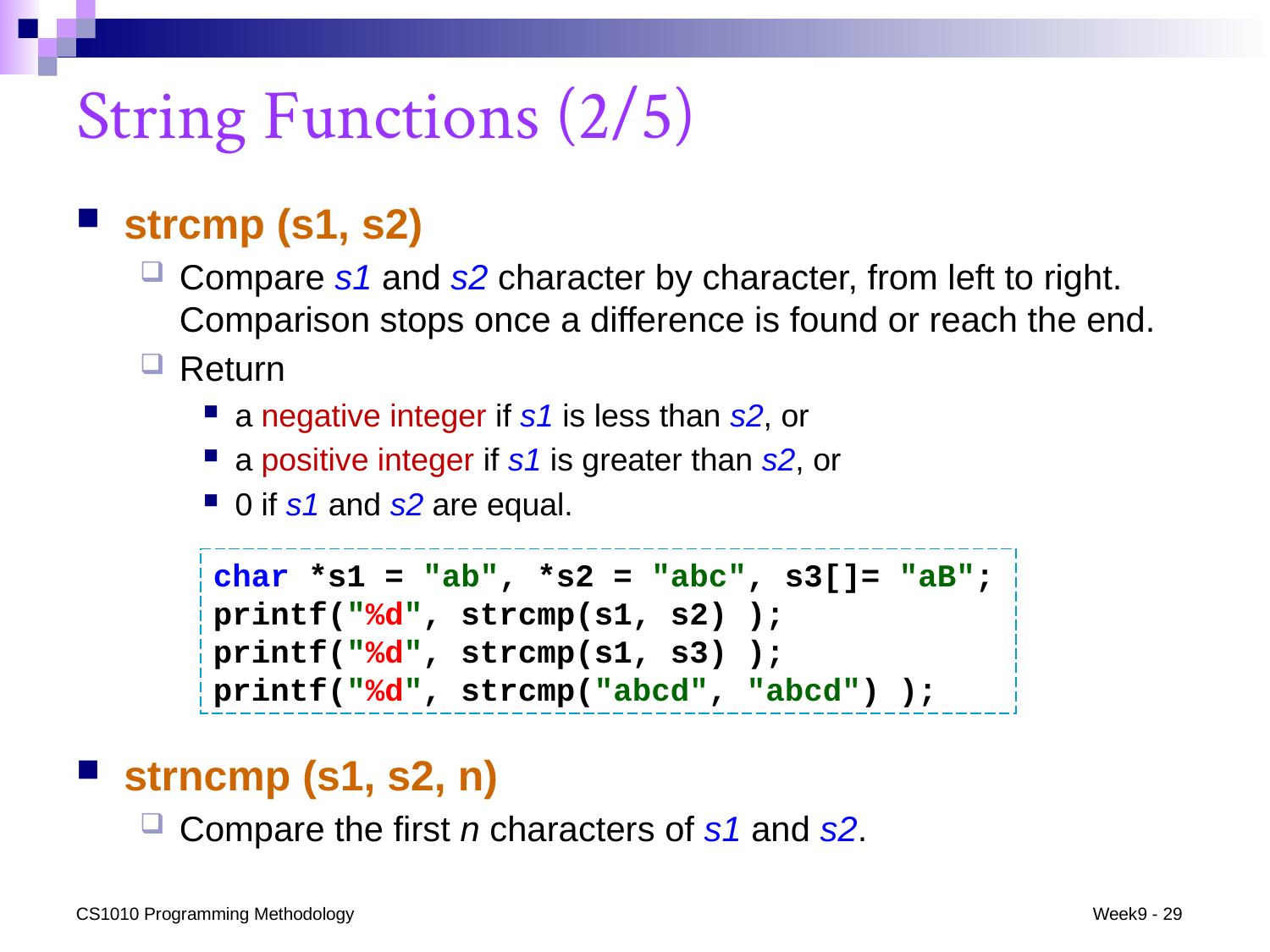

# String Functions (2/5)
strcmp (s1, s2)
Compare s1 and s2 character by character, from left to right. Comparison stops once a difference is found or reach the end.
Return
a negative integer if s1 is less than s2, or
a positive integer if s1 is greater than s2, or
0 if s1 and s2 are equal.
char *s1 = "ab", *s2 = "abc", s3[]= "aB";
printf("%d", strcmp(s1, s2) );
printf("%d", strcmp(s1, s3) );
printf("%d", strcmp("abcd", "abcd") );
strncmp (s1, s2, n)
Compare the first n characters of s1 and s2.
CS1010 Programming Methodology
Week9 - 29